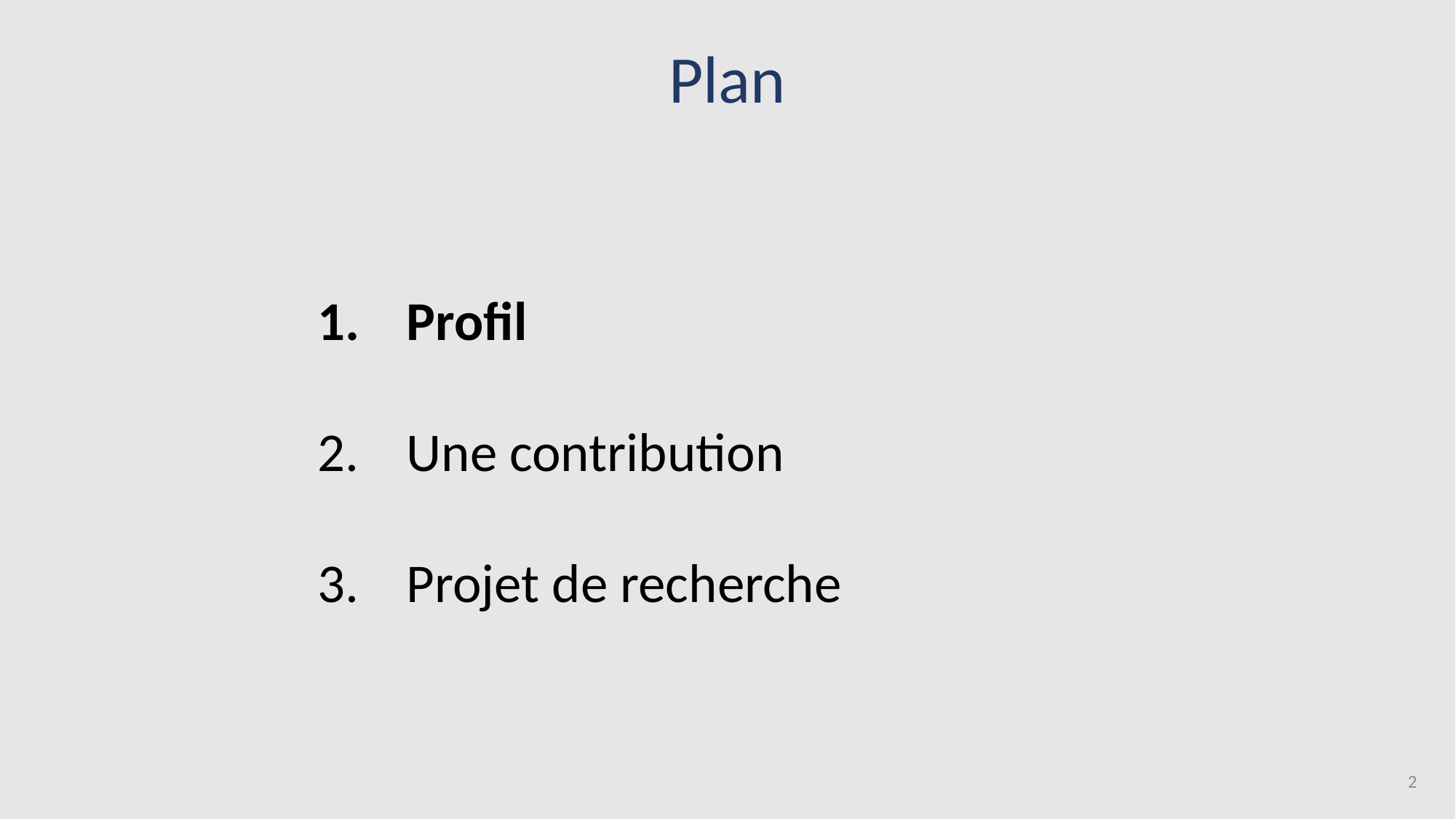

# Plan
Profil
Une contribution
Projet de recherche
2